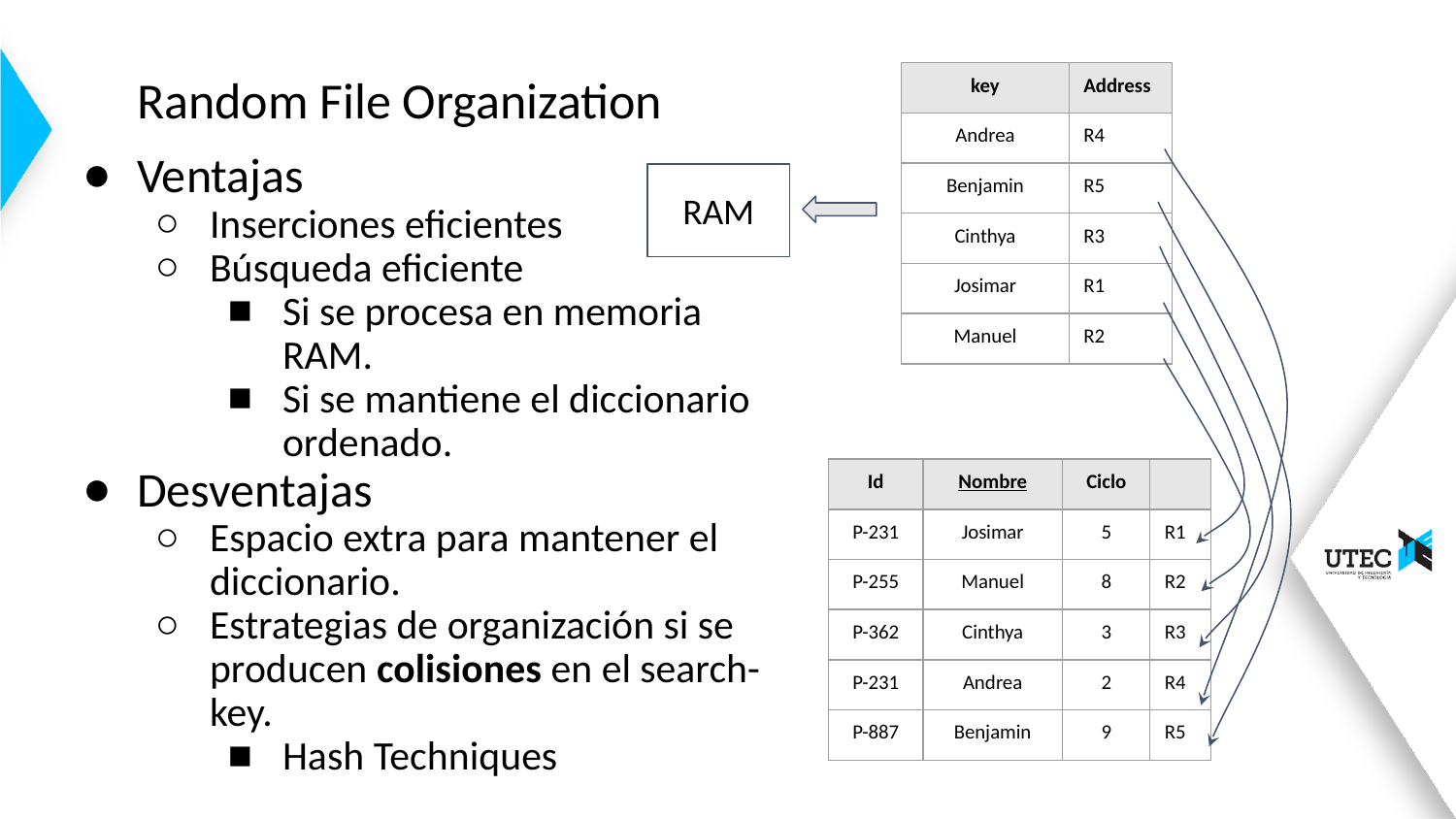

# Random File Organization
| key | Address |
| --- | --- |
| Andrea | R4 |
| Benjamin | R5 |
| Cinthya | R3 |
| Josimar | R1 |
| Manuel | R2 |
Ventajas
Inserciones eficientes
Búsqueda eficiente
Si se procesa en memoria RAM.
Si se mantiene el diccionario ordenado.
Desventajas
Espacio extra para mantener el diccionario.
Estrategias de organización si se producen colisiones en el search-key.
Hash Techniques

RAM

| Id | Nombre | Ciclo |  |
| --- | --- | --- | --- |
| P-231 | Josimar | 5 | R1 |
| P-255 | Manuel | 8 | R2 |
| P-362 | Cinthya | 3 | R3 |
| P-231 | Andrea | 2 | R4 |
| P-887 | Benjamin | 9 | R5 |